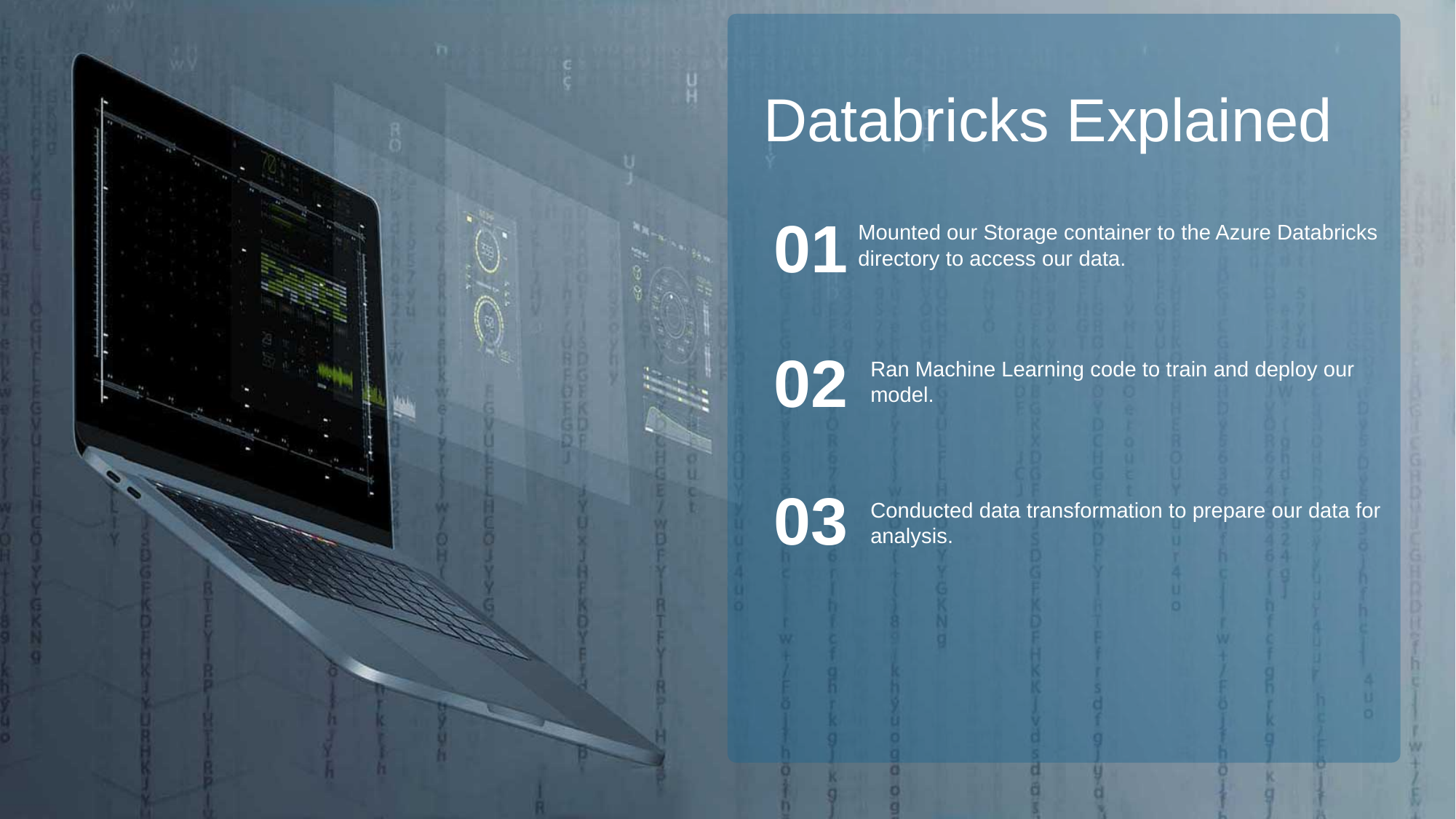

Databricks Explained
01
Mounted our Storage container to the Azure Databricks directory to access our data.
02
Ran Machine Learning code to train and deploy our model.
03
Conducted data transformation to prepare our data for analysis.